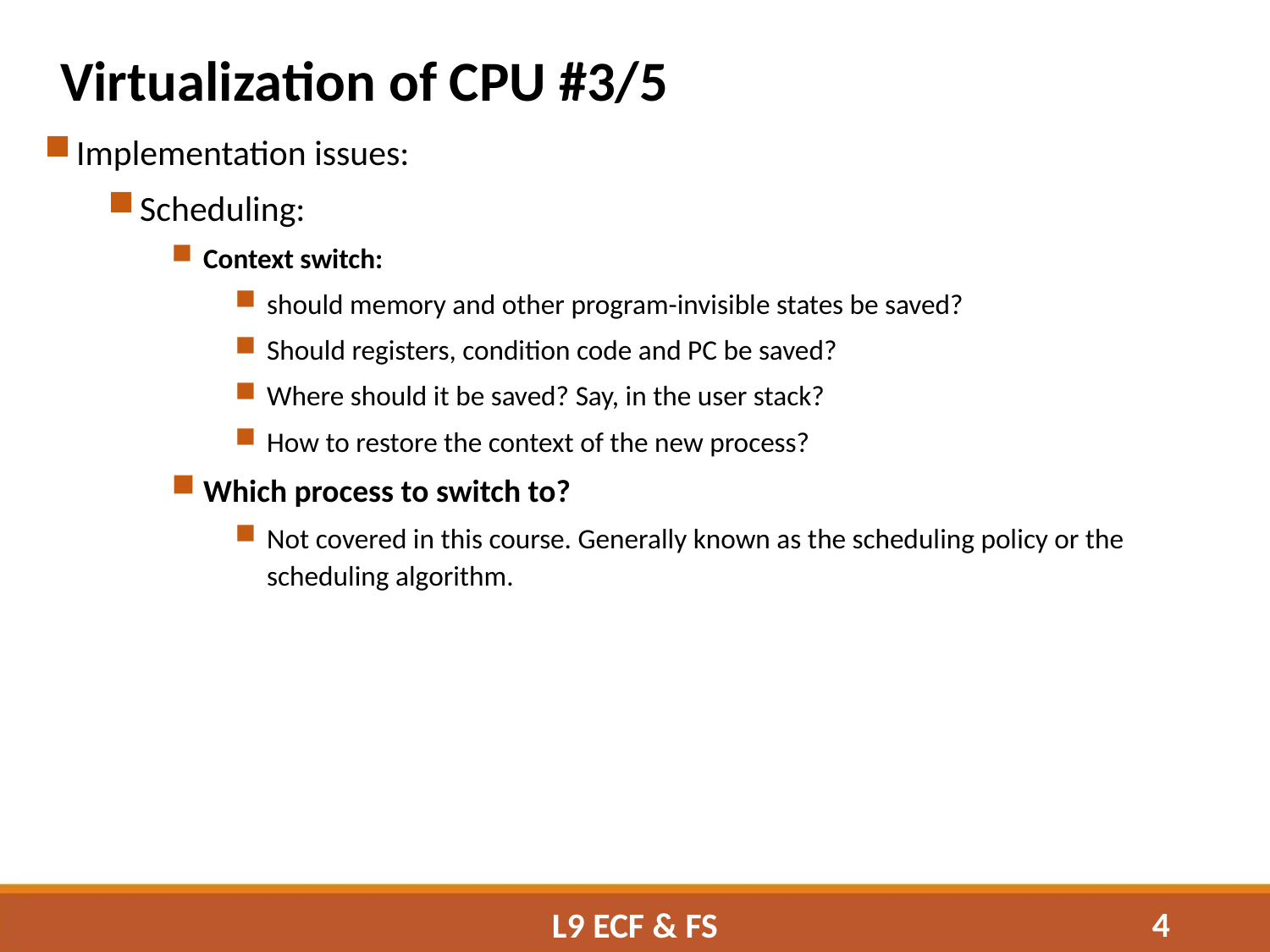

Virtualization of CPU #3/5
Implementation issues:
Scheduling:
Context switch:
should memory and other program-invisible states be saved?
Should registers, condition code and PC be saved?
Where should it be saved? Say, in the user stack?
How to restore the context of the new process?
Which process to switch to?
Not covered in this course. Generally known as the scheduling policy or the scheduling algorithm.
4
L9 ECF & FS